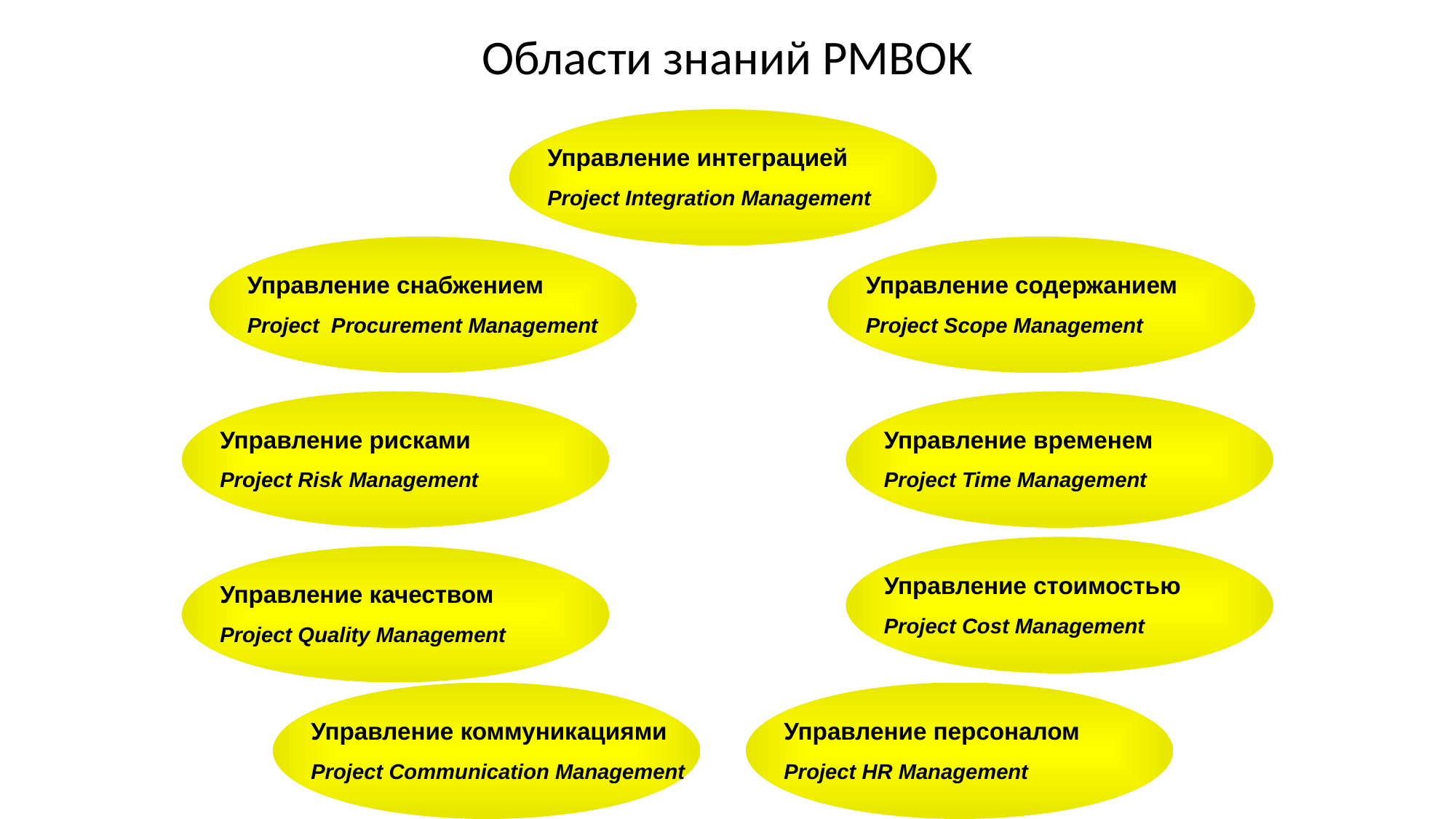

# Области знаний PMBOK

Управление интеграцией
Project Integration Management

Управление снабжением
Project  Procurement Management

Управление содержанием
Project Scope Management

Управление рисками
Project Risk Management

Управление временем
Project Time Management

Управление стоимостью
Project Cost Management

Управление качеством
Project Quality Management

Управление коммуникациями
Project Communication Management

Управление персоналом
Project HR Management